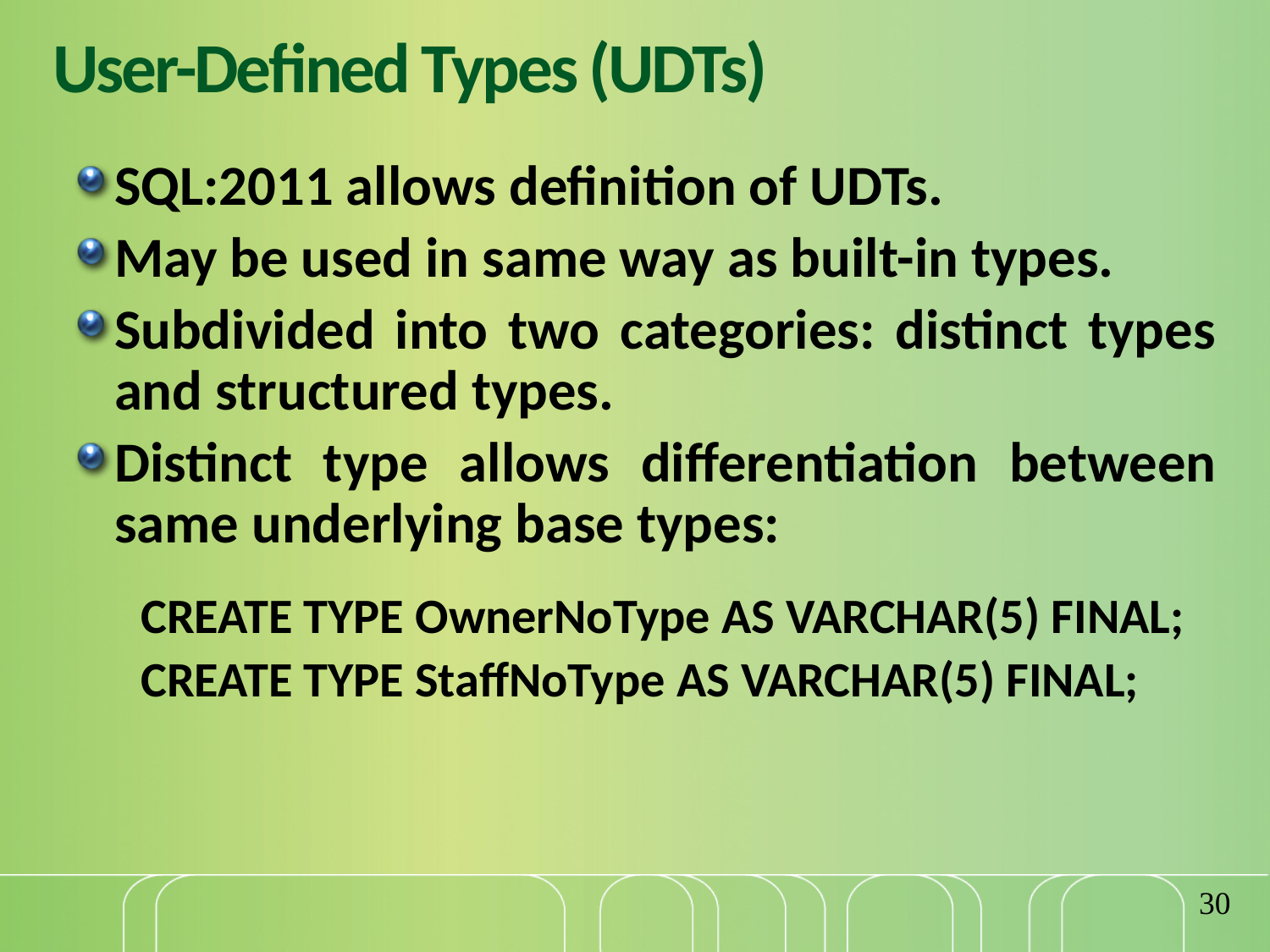

# User-Defined Types (UDTs)
SQL:2011 allows definition of UDTs.
May be used in same way as built-in types.
Subdivided into two categories: distinct types and structured types.
Distinct type allows differentiation between same underlying base types:

CREATE TYPE OwnerNoType AS VARCHAR(5) FINAL;
CREATE TYPE StaffNoType AS VARCHAR(5) FINAL;
30